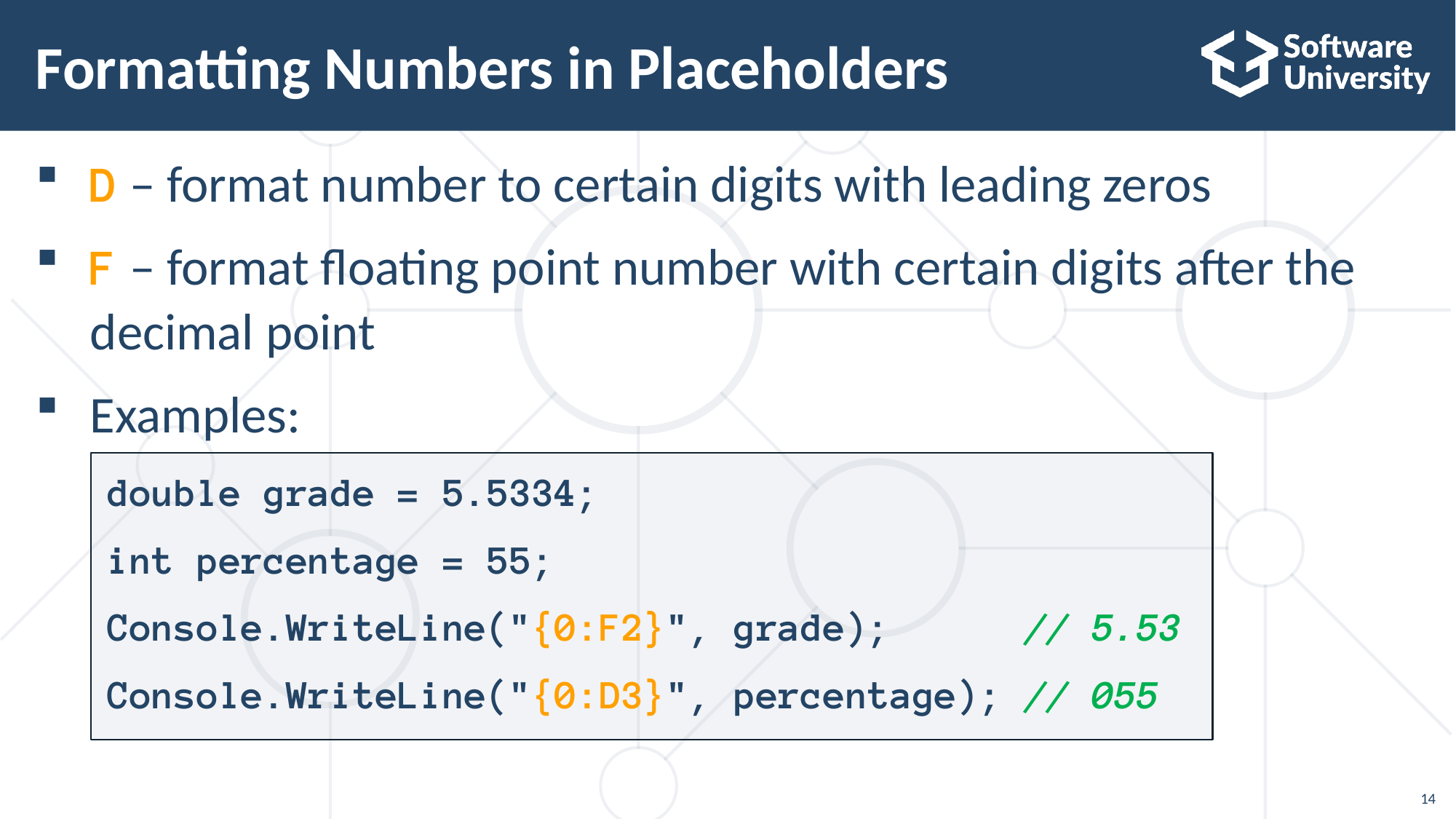

# Formatting Numbers in Placeholders
D – format number to certain digits with leading zeros
F – format floating point number with certain digits after the
decimal point
Examples:

double grade = 5.5334;
int percentage = 55;
Console.WriteLine("{0:F2}", grade);      // 5.53
Console.WriteLine("{0:D3}", percentage); // 055
14